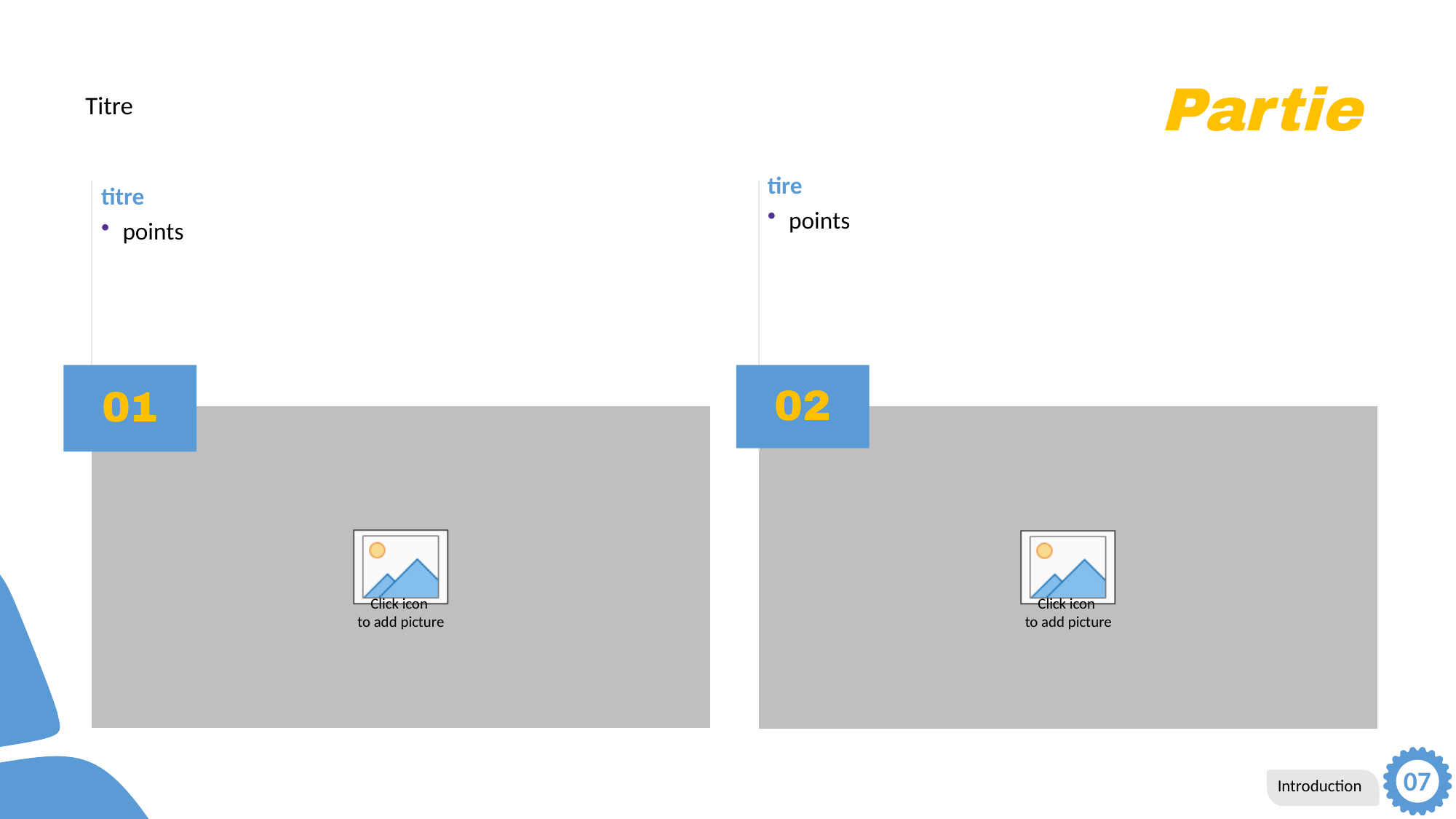

Partie
# Titre
tire
points
titre
points
02
01

07
Introduction